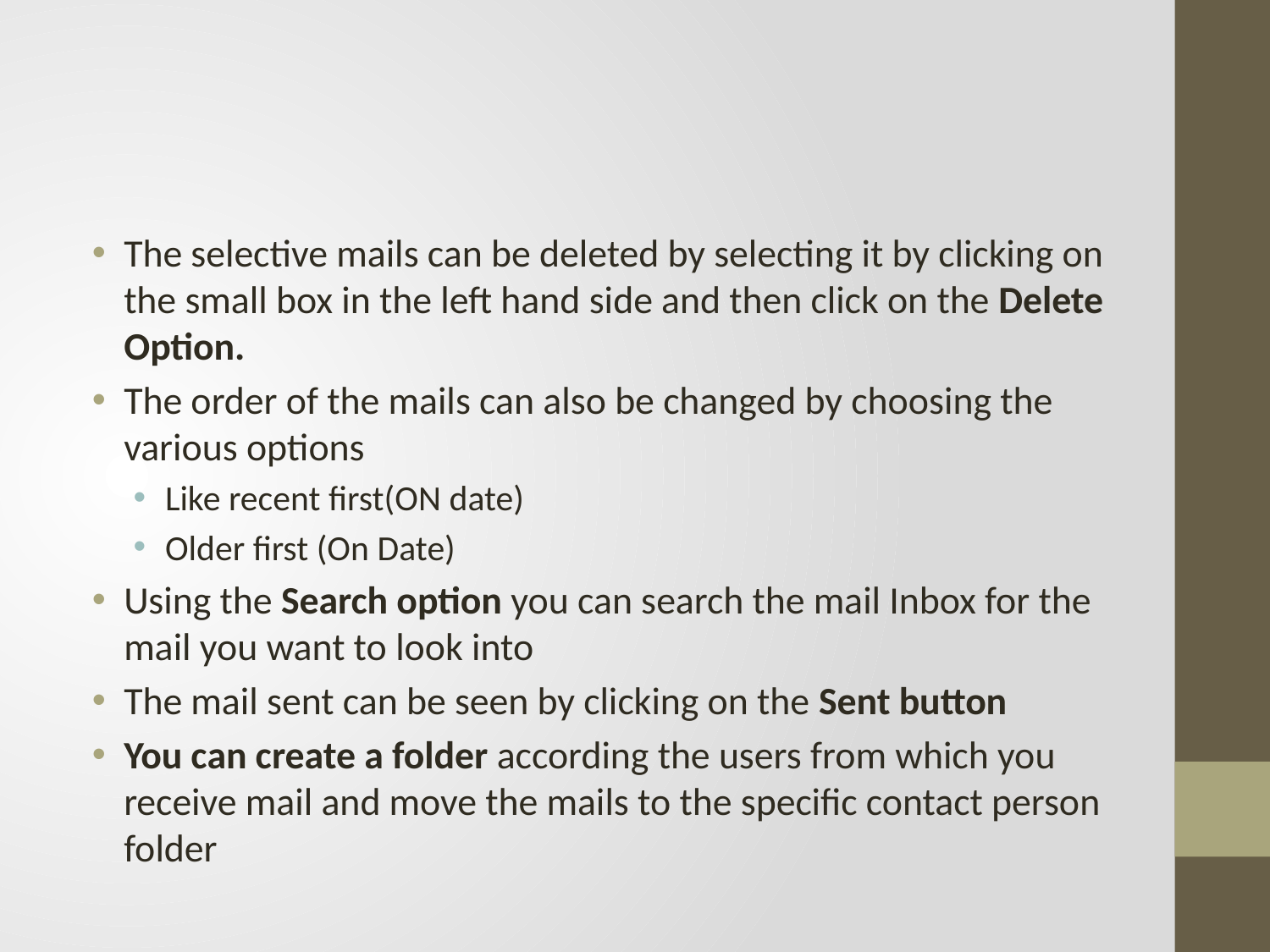

#
The selective mails can be deleted by selecting it by clicking on the small box in the left hand side and then click on the Delete Option.
The order of the mails can also be changed by choosing the various options
Like recent first(ON date)
Older first (On Date)
Using the Search option you can search the mail Inbox for the mail you want to look into
The mail sent can be seen by clicking on the Sent button
You can create a folder according the users from which you receive mail and move the mails to the specific contact person folder